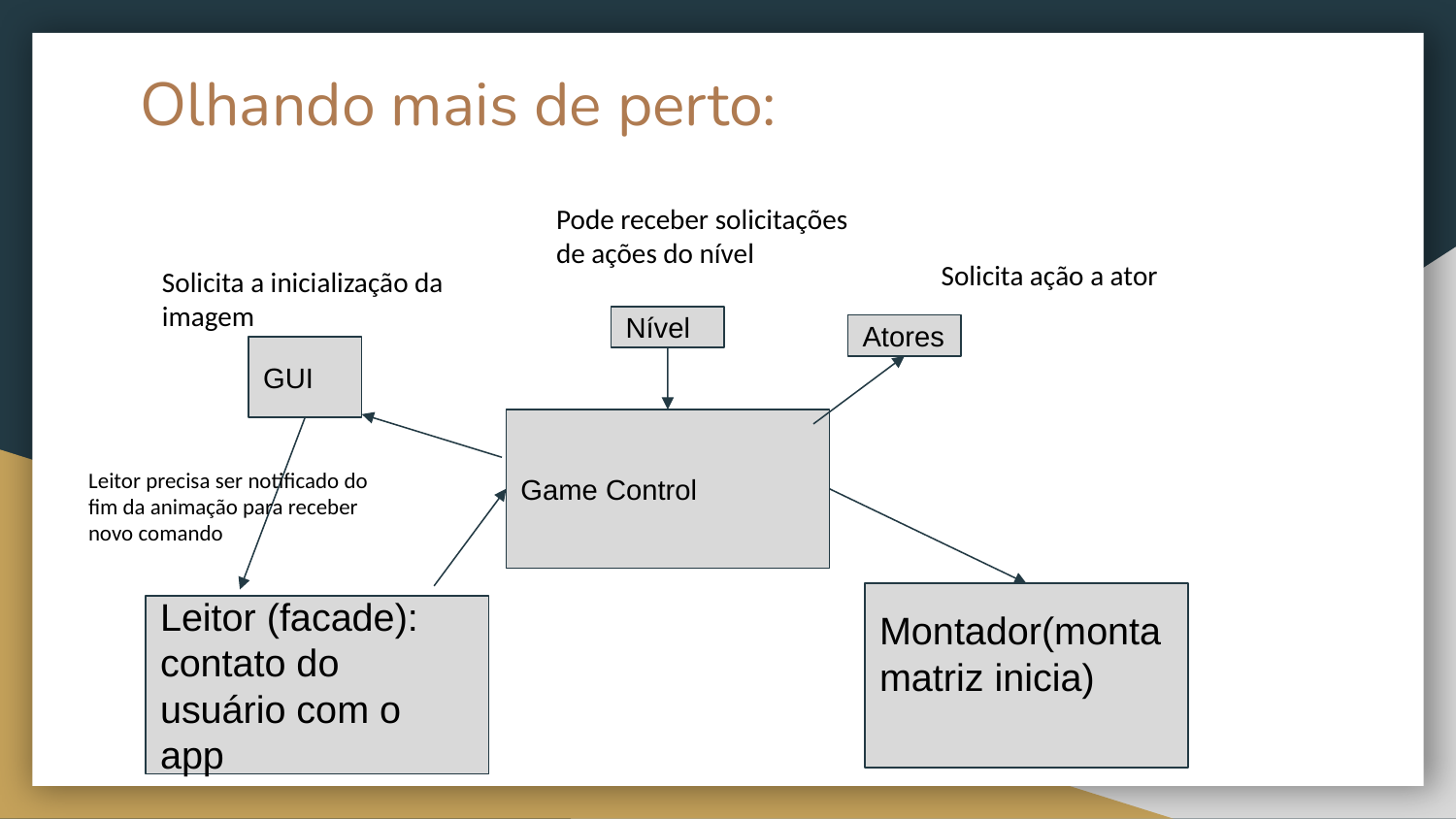

# Olhando mais de perto:
Pode receber solicitações de ações do nível
Solicita ação a ator
Solicita a inicialização da imagem
Nível
Atores
GUI

Game Control
Leitor precisa ser notificado do fim da animação para receber novo comando
Montador(monta matriz inicia)

Leitor (facade):
contato do usuário com o app